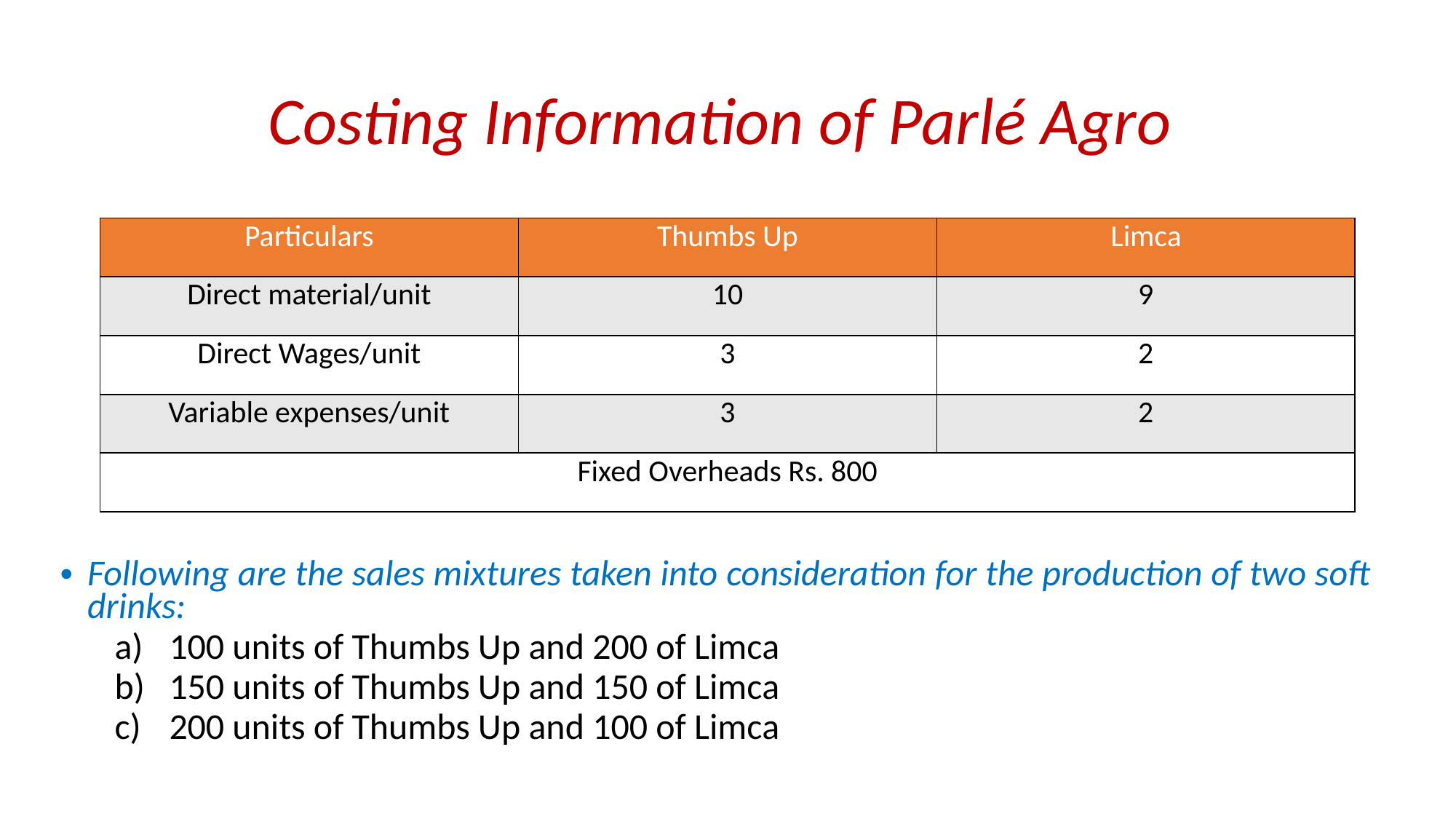

# Costing Information of Parlé Agro
| Particulars | Thumbs Up | Limca |
| --- | --- | --- |
| Direct material/unit | 10 | 9 |
| Direct Wages/unit | 3 | 2 |
| Variable expenses/unit | 3 | 2 |
| Fixed Overheads Rs. 800 |  |  |
Following are the sales mixtures taken into consideration for the production of two soft drinks:
100 units of Thumbs Up and 200 of Limca
150 units of Thumbs Up and 150 of Limca
200 units of Thumbs Up and 100 of Limca